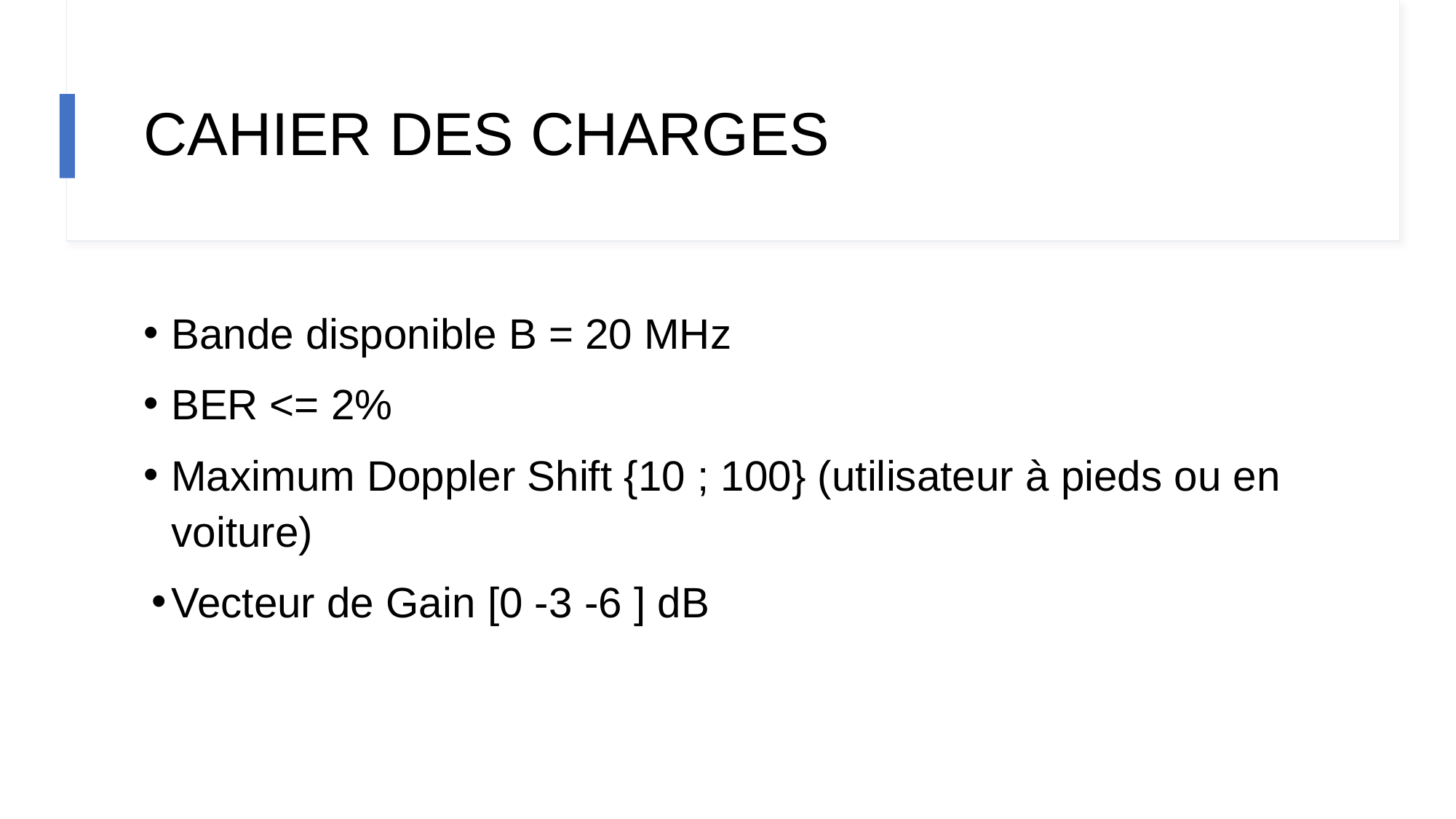

# CAHIER DES CHARGES
Bande disponible B = 20 MHz
BER <= 2%
Maximum Doppler Shift {10 ; 100} (utilisateur à pieds ou en voiture)
Vecteur de Gain [0 -3 -6 ] dB